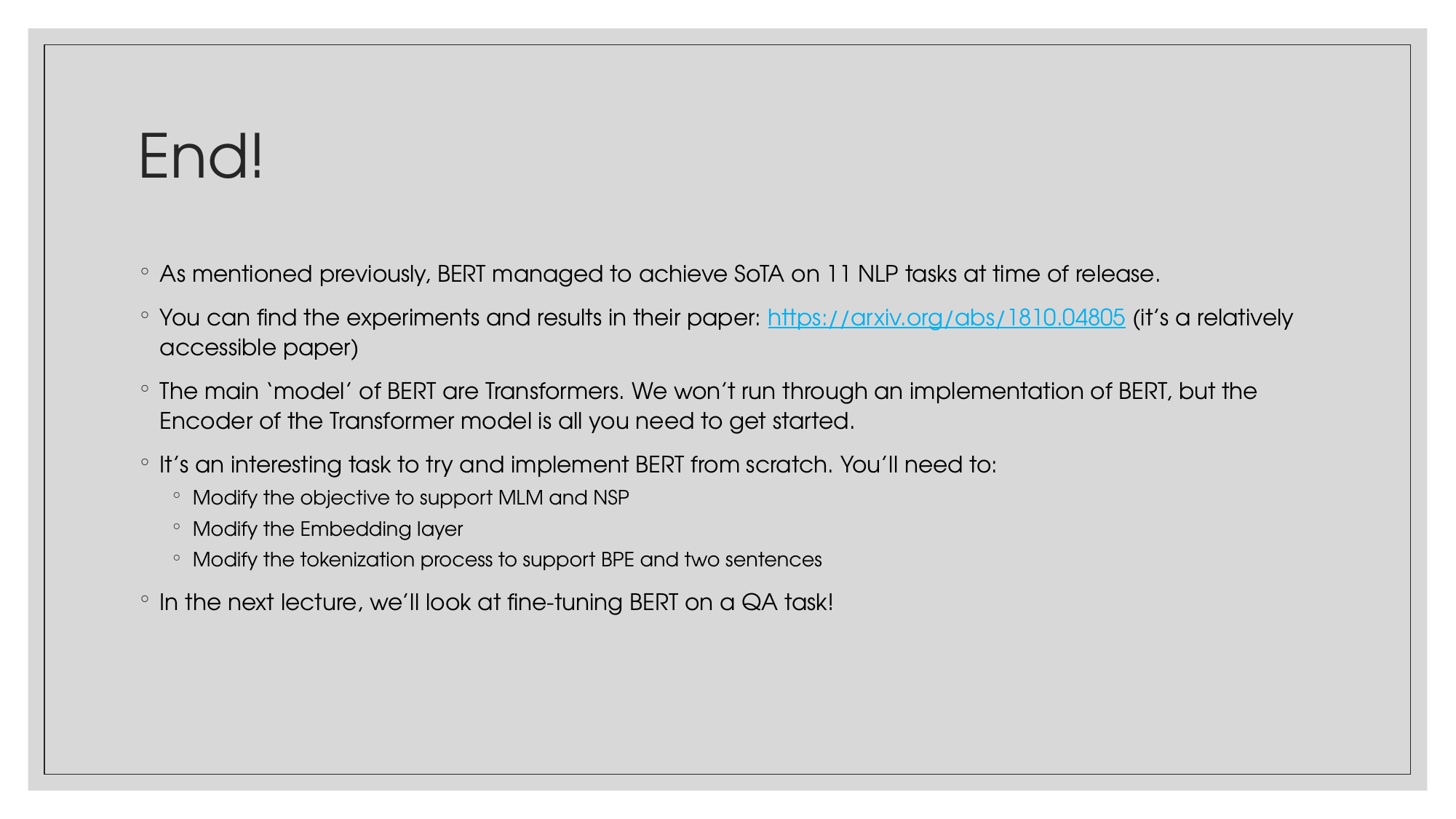

# End!
As mentioned previously, BERT managed to achieve SoTA on 11 NLP tasks at time of release.
You can find the experiments and results in their paper: https://arxiv.org/abs/1810.04805 (it’s a relatively accessible paper)
The main ‘model’ of BERT are Transformers. We won’t run through an implementation of BERT, but the Encoder of the Transformer model is all you need to get started.
It’s an interesting task to try and implement BERT from scratch. You’ll need to:
Modify the objective to support MLM and NSP
Modify the Embedding layer
Modify the tokenization process to support BPE and two sentences
In the next lecture, we’ll look at fine-tuning BERT on a QA task!